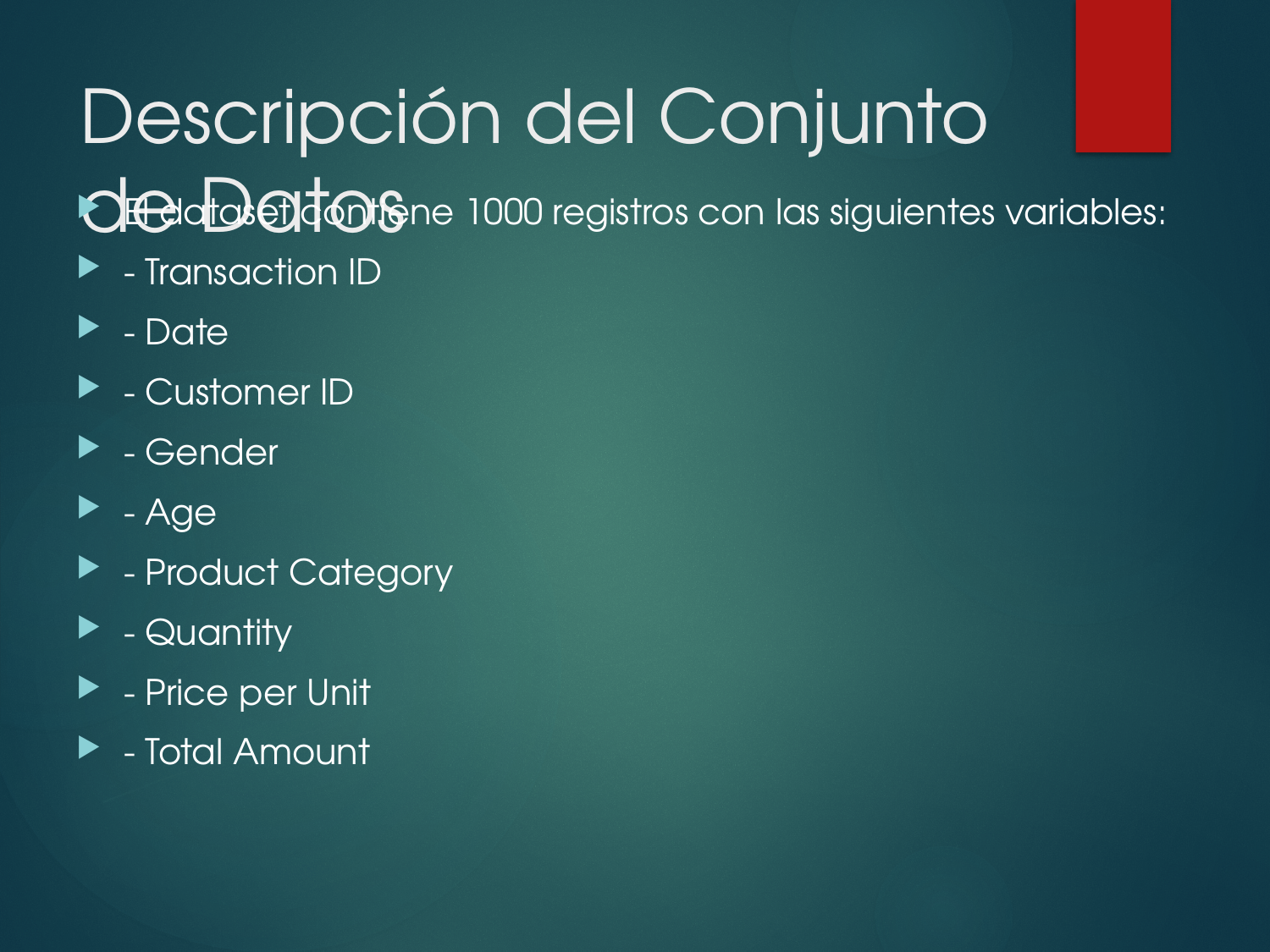

# Descripción del Conjunto de Datos
El dataset contiene 1000 registros con las siguientes variables:
- Transaction ID
- Date
- Customer ID
- Gender
- Age
- Product Category
- Quantity
- Price per Unit
- Total Amount